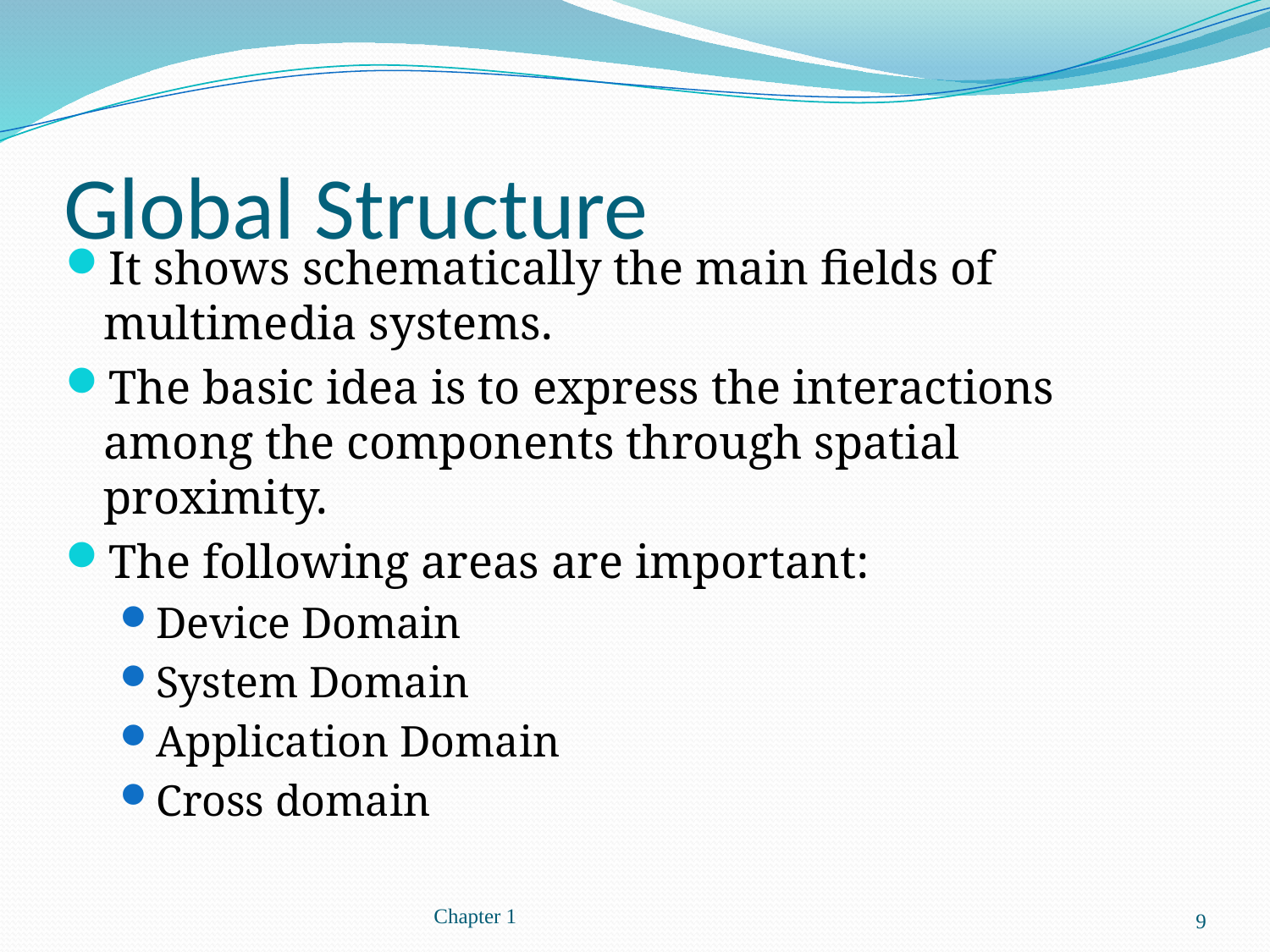

# Global Structure
It shows schematically the main fields of multimedia systems.
The basic idea is to express the interactions among the components through spatial proximity.
The following areas are important:
Device Domain
System Domain
Application Domain
Cross domain
Chapter 1
9